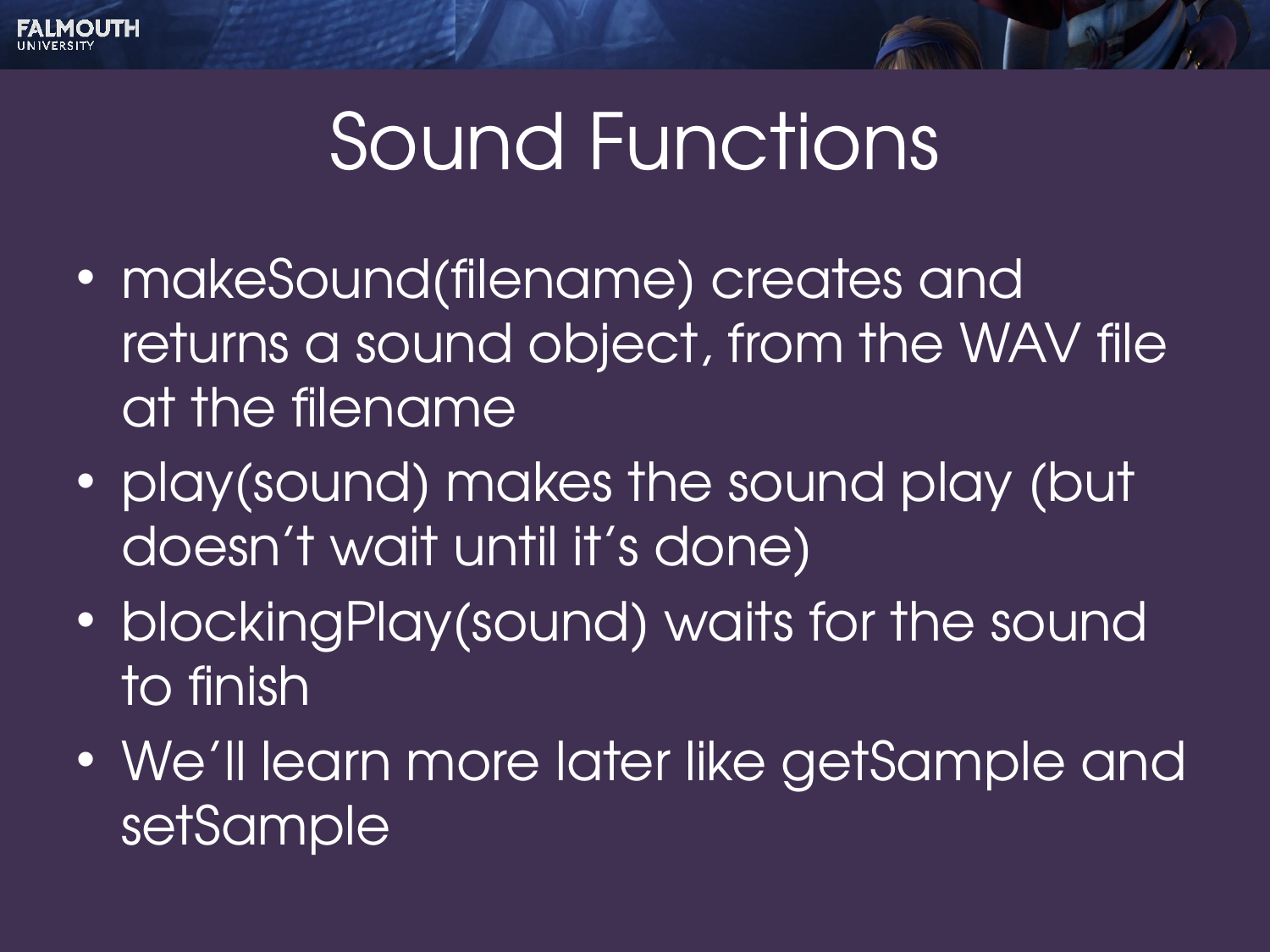

# Sound Functions
makeSound(filename) creates and returns a sound object, from the WAV file at the filename
play(sound) makes the sound play (but doesn’t wait until it’s done)
blockingPlay(sound) waits for the sound to finish
We’ll learn more later like getSample and setSample